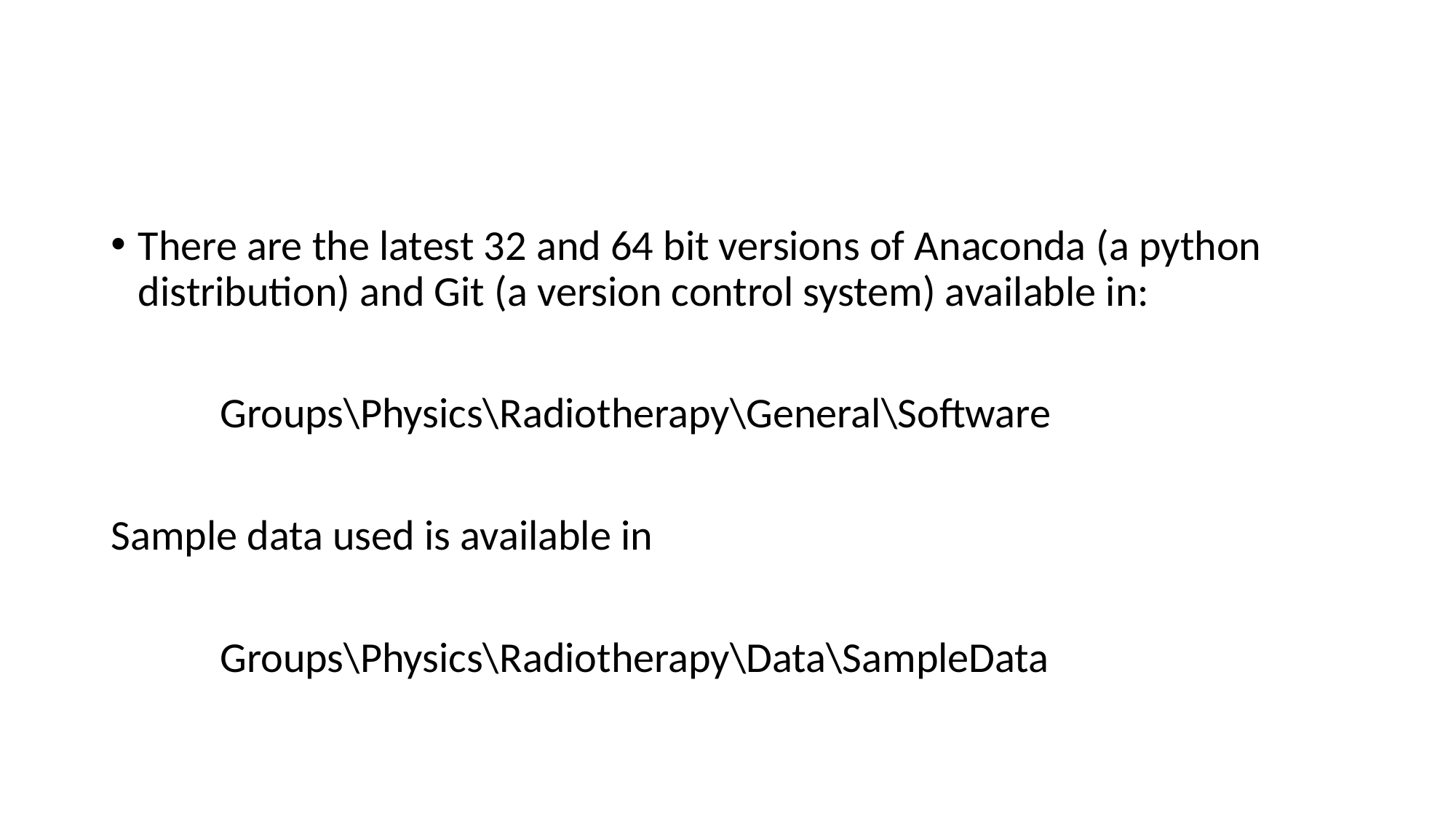

#
There are the latest 32 and 64 bit versions of Anaconda (a python distribution) and Git (a version control system) available in:

	Groups\Physics\Radiotherapy\General\Software

Sample data used is available in

	Groups\Physics\Radiotherapy\Data\SampleData